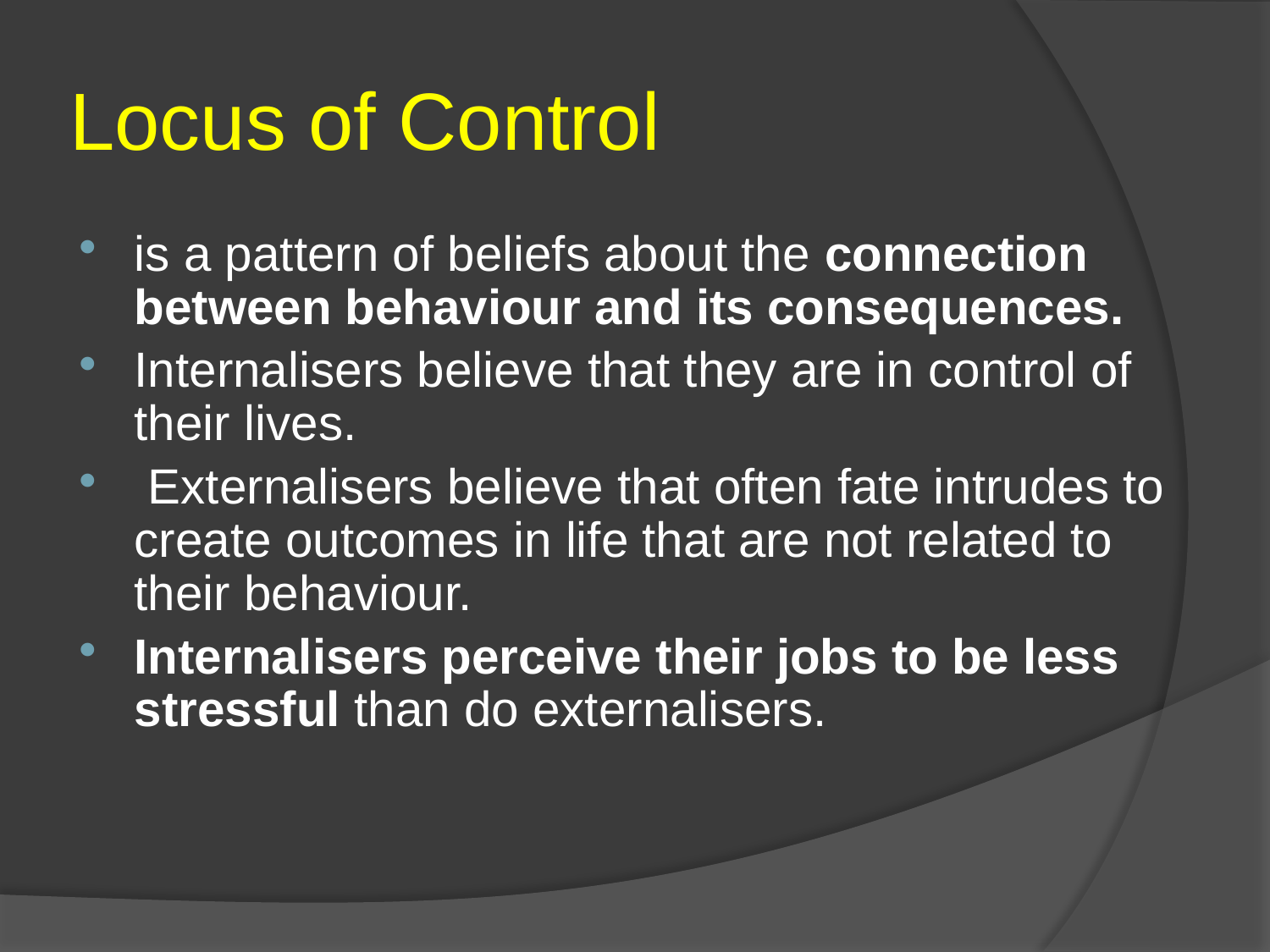

# Locus of Control
is a pattern of beliefs about the connection between behaviour and its consequences.
Internalisers believe that they are in control of their lives.
 Externalisers believe that often fate intrudes to create outcomes in life that are not related to their behaviour.
Internalisers perceive their jobs to be less stressful than do externalisers.